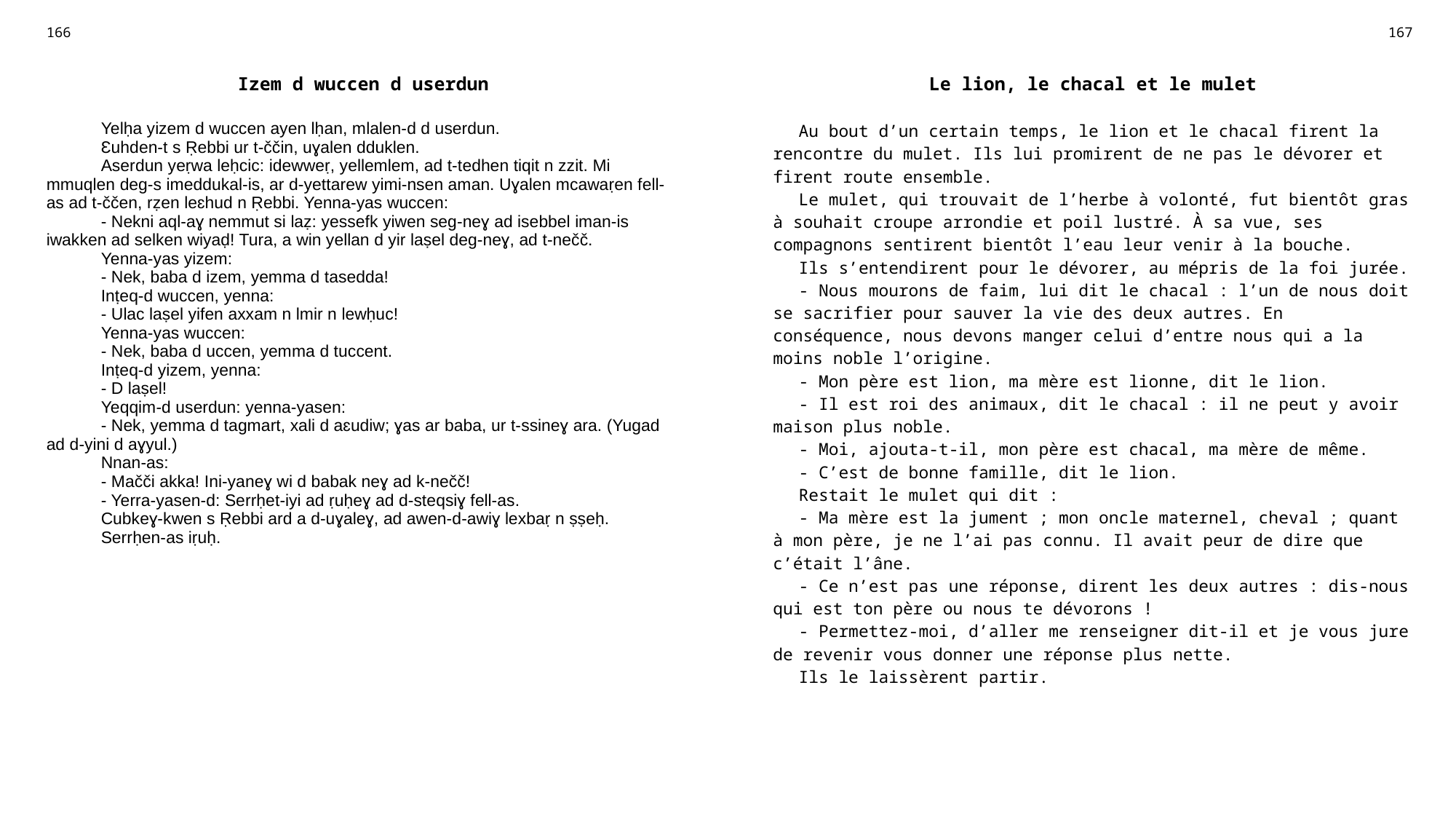

| 166 |  | 167 |
| --- | --- | --- |
| Izem d wuccen d userdun |  | Le lion, le chacal et le mulet |
| Yelḥa yizem d wuccen ayen lḥan, mlalen-d d userdun. Ɛuhden-t s Ṛebbi ur t-ččin, uɣalen dduklen. Aserdun yeṛwa leḥcic: idewweṛ, yellemlem, ad t-tedhen tiqit n zzit. Mi mmuqlen deg-s imeddukal-is, ar d-yettarew yimi-nsen aman. Uɣalen mcawaṛen fell-as ad t-ččen, rẓen leɛhud n Ṛebbi. Yenna-yas wuccen: - Nekni aql-aɣ nemmut si laẓ: yessefk yiwen seg-neɣ ad isebbel iman-is iwakken ad selken wiyaḍ! Tura, a win yellan d yir laṣel deg-neɣ, ad t-nečč. Yenna-yas yizem: - Nek, baba d izem, yemma d tasedda! Inṭeq-d wuccen, yenna: - Ulac laṣel yifen axxam n lmir n lewḥuc! Yenna-yas wuccen: - Nek, baba d uccen, yemma d tuccent. Inṭeq-d yizem, yenna: - D laṣel! Yeqqim-d userdun: yenna-yasen: - Nek, yemma d tagmart, xali d aɛudiw; ɣas ar baba, ur t-ssineɣ ara. (Yugad ad d-yini d aɣyul.) Nnan-as: - Mačči akka! Ini-yaneɣ wi d babak neɣ ad k-nečč! - Yerra-yasen-d: Serrḥet-iyi ad ṛuḥeɣ ad d-steqsiɣ fell-as. Cubkeɣ-kwen s Ṛebbi ard a d-uɣaleɣ, ad awen-d-awiɣ lexbaṛ n ṣṣeḥ. Serrḥen-as iṛuḥ. |  | Au bout d’un certain temps, le lion et le chacal firent la rencontre du mulet. Ils lui promirent de ne pas le dévorer et firent route ensemble. Le mulet, qui trouvait de l’herbe à volonté, fut bientôt gras à souhait croupe arrondie et poil lustré. À sa vue, ses compagnons sentirent bientôt l’eau leur venir à la bouche. Ils s’entendirent pour le dévorer, au mépris de la foi jurée. - Nous mourons de faim, lui dit le chacal : l’un de nous doit se sacrifier pour sauver la vie des deux autres. En conséquence, nous devons manger celui d’entre nous qui a la moins noble l’origine. - Mon père est lion, ma mère est lionne, dit le lion. - Il est roi des animaux, dit le chacal : il ne peut y avoir maison plus noble. - Moi, ajouta-t-il, mon père est chacal, ma mère de même. - C’est de bonne famille, dit le lion. Restait le mulet qui dit : - Ma mère est la jument ; mon oncle maternel, cheval ; quant à mon père, je ne l’ai pas connu. Il avait peur de dire que c’était l’âne. - Ce n’est pas une réponse, dirent les deux autres : dis-nous qui est ton père ou nous te dévorons ! - Permettez-moi, d’aller me renseigner dit-il et je vous jure de revenir vous donner une réponse plus nette. Ils le laissèrent partir. |